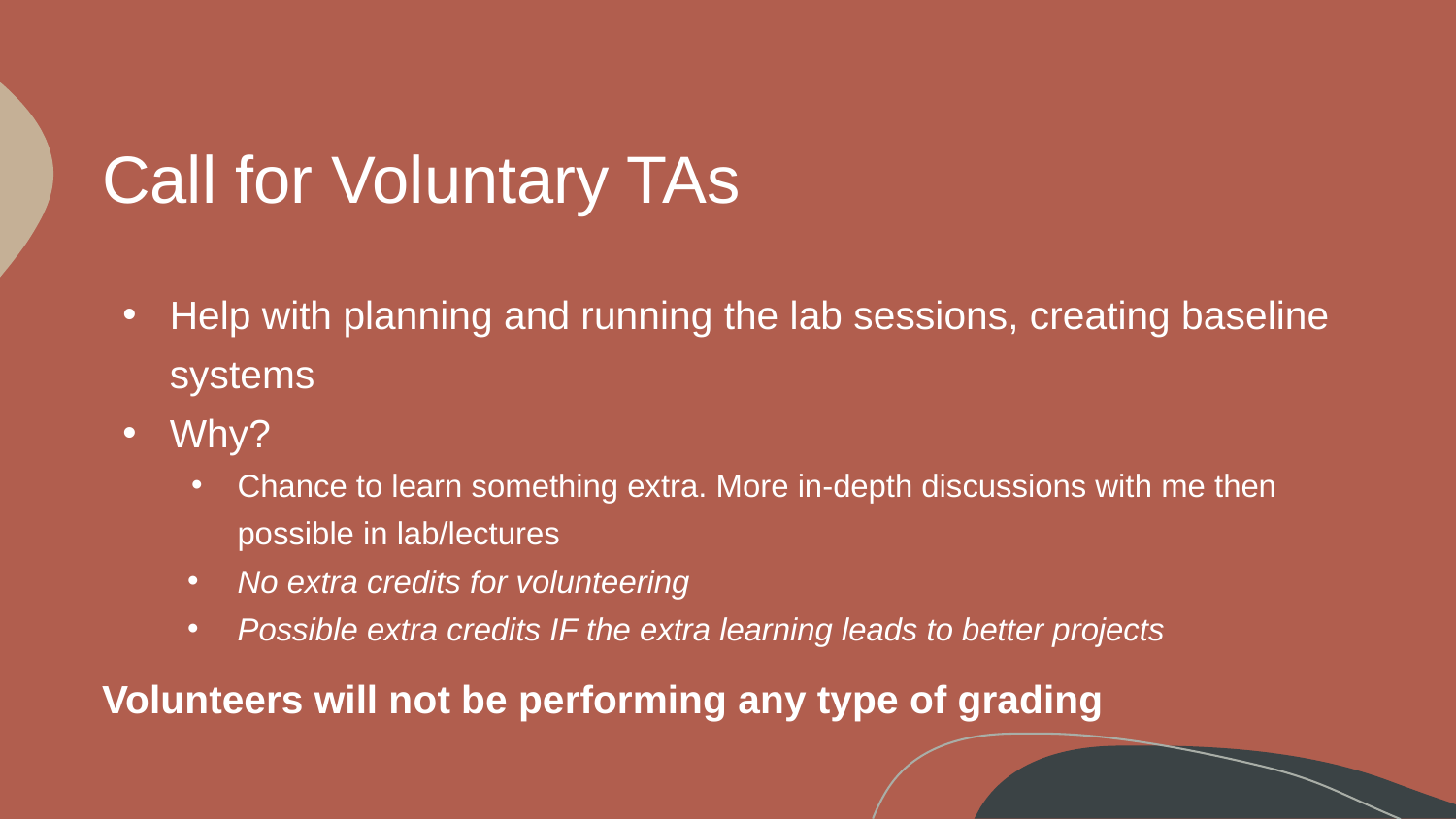

# Call for Voluntary TAs
Help with planning and running the lab sessions, creating baseline systems
Why?
Chance to learn something extra. More in-depth discussions with me then possible in lab/lectures
No extra credits for volunteering
Possible extra credits IF the extra learning leads to better projects
Volunteers will not be performing any type of grading